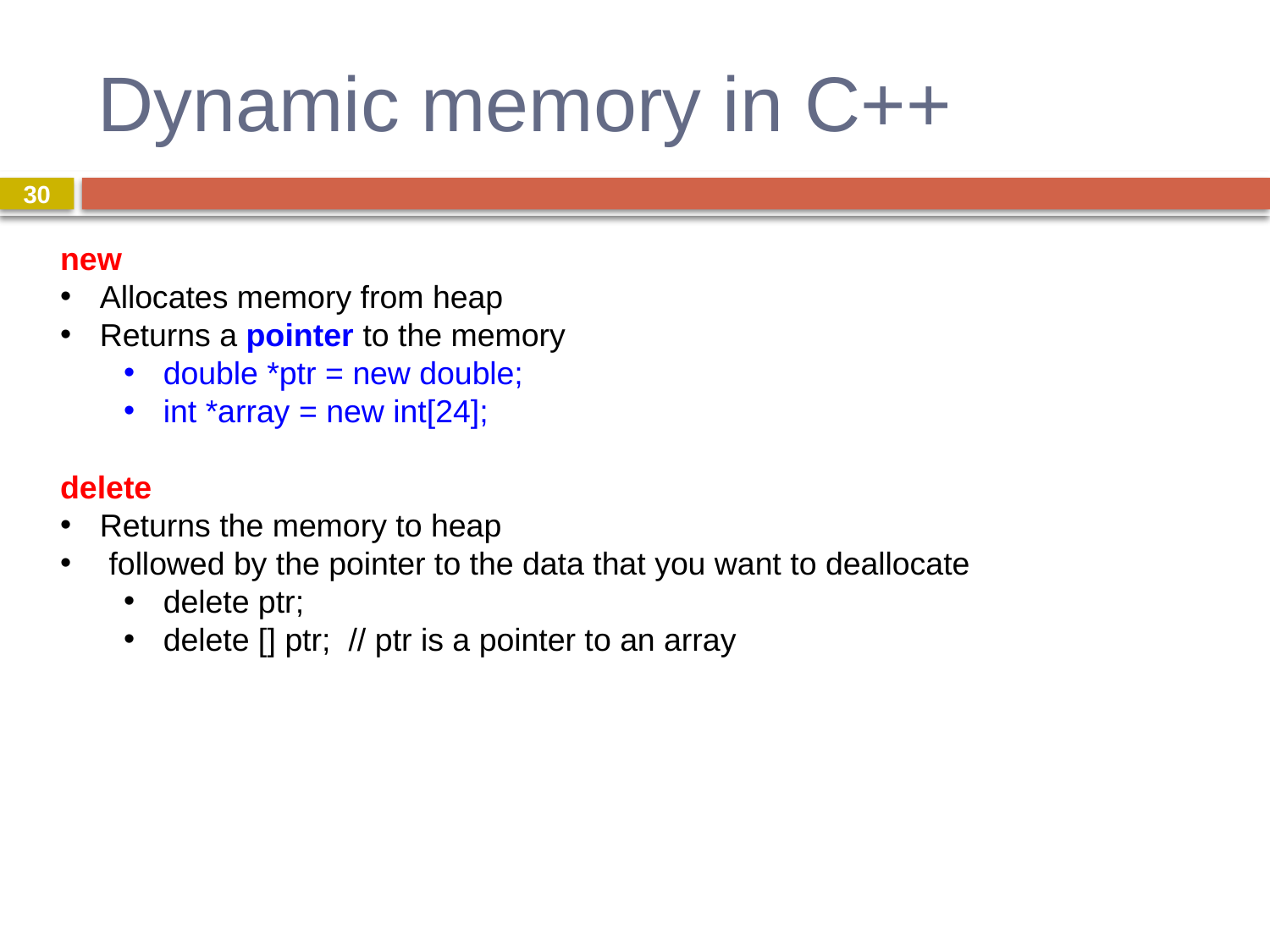

# Dynamic memory in C++
30
new
Allocates memory from heap
Returns a pointer to the memory
double *ptr = new double;
int *array = new int[24];

delete
Returns the memory to heap
 followed by the pointer to the data that you want to deallocate
delete ptr;
delete [] ptr;  // ptr is a pointer to an array